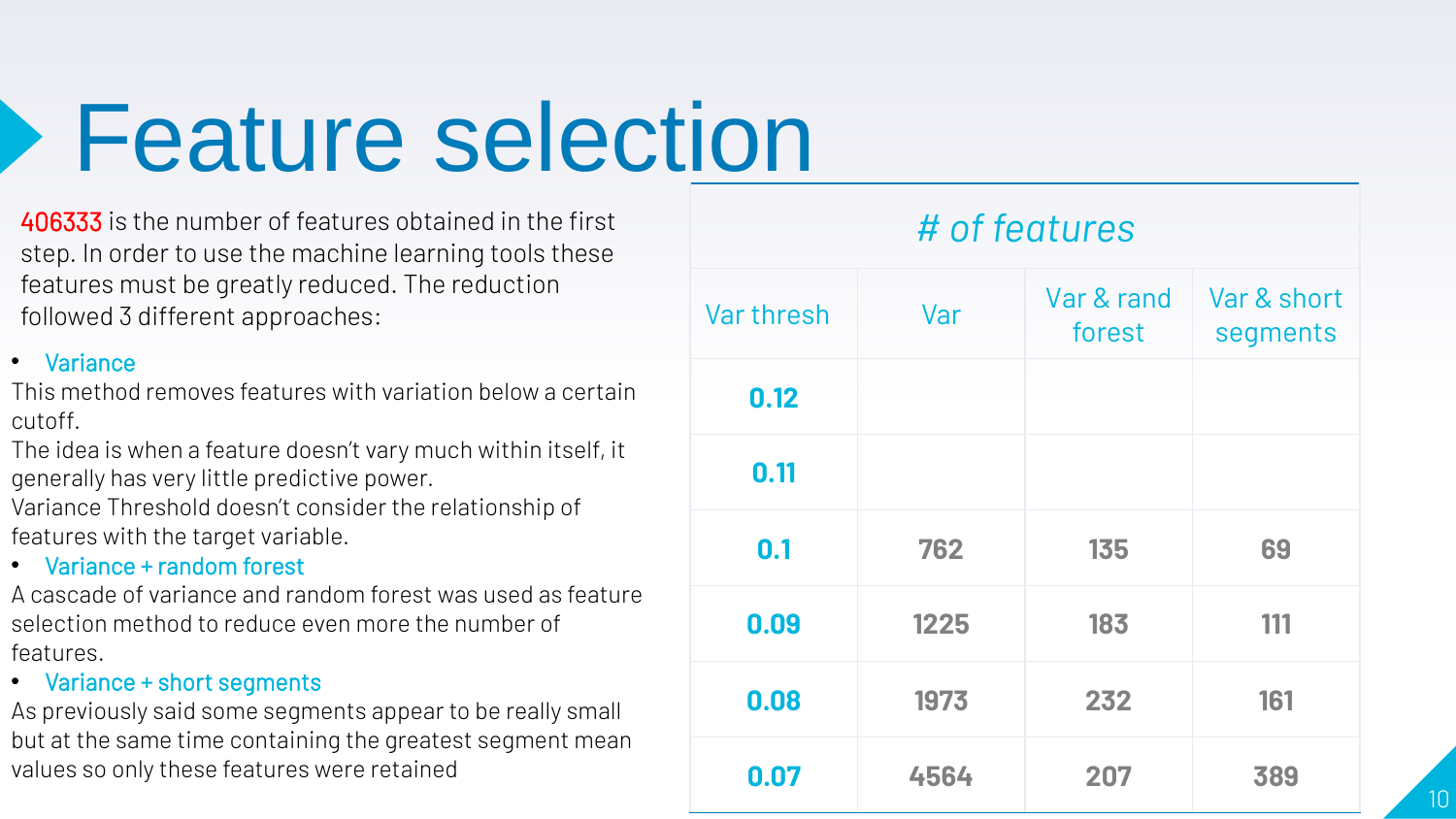

# Feature selection
| # of features |  |  |  |
| --- | --- | --- | --- |
| Var thresh | Var | Var & rand forest | Var & short segments |
| 0.12 |  |  |  |
| 0.11 |  |  |  |
| 0.1 | 762 | 135 | 69 |
| 0.09 | 1225 | 183 | 111 |
| 0.08 | 1973 | 232 | 161 |
| 0.07 | 4564 | 207 | 389 |
406333 is the number of features obtained in the first step. In order to use the machine learning tools these features must be greatly reduced. The reduction followed 3 different approaches:
Variance
This method removes features with variation below a certain cutoff.
The idea is when a feature doesn’t vary much within itself, it generally has very little predictive power.
Variance Threshold doesn’t consider the relationship of features with the target variable.
Variance + random forest
A cascade of variance and random forest was used as feature selection method to reduce even more the number of features.
Variance + short segments
As previously said some segments appear to be really small but at the same time containing the greatest segment mean values so only these features were retained

10